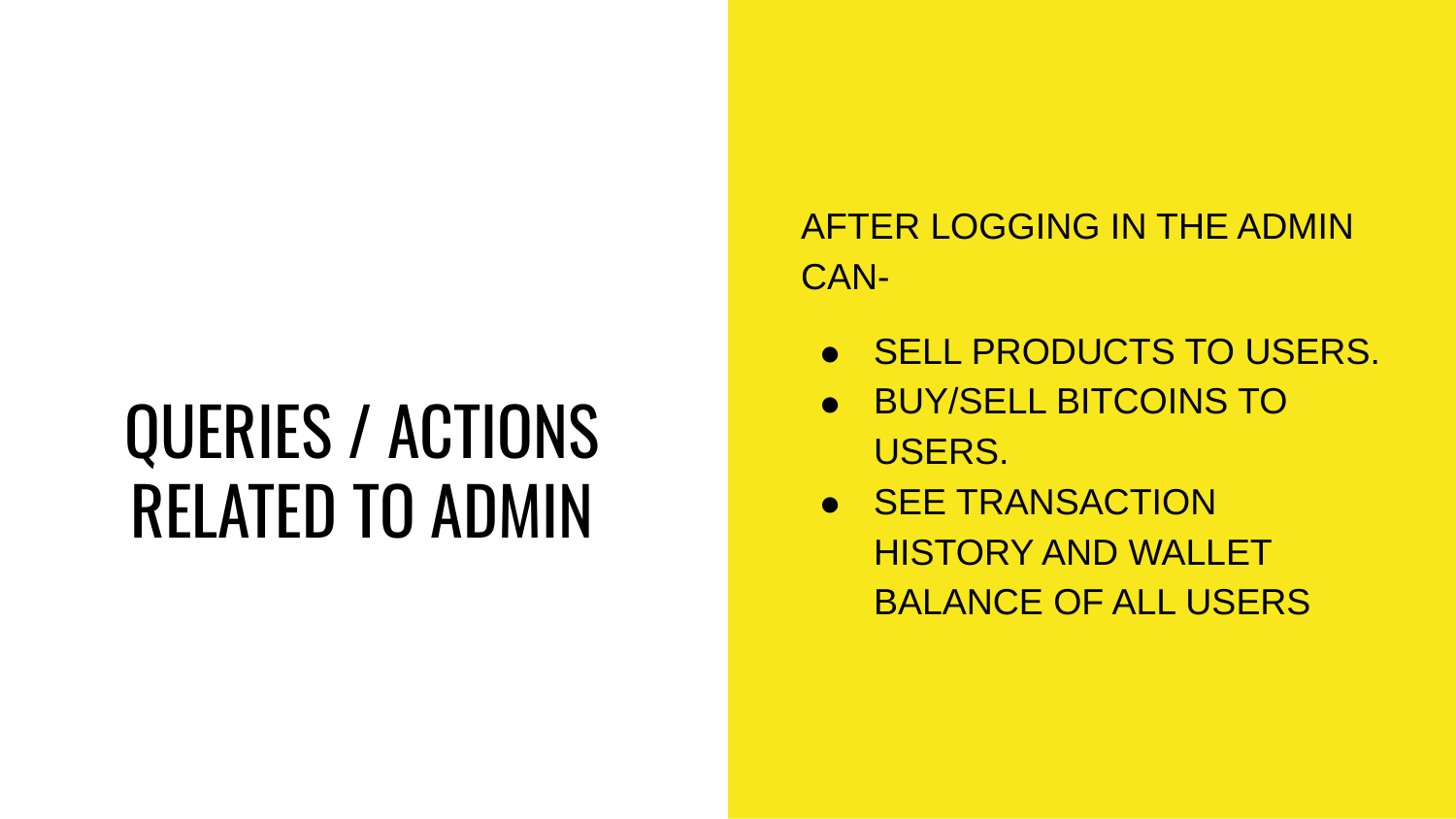

AFTER LOGGING IN THE ADMIN CAN-
SELL PRODUCTS TO USERS.
BUY/SELL BITCOINS TO USERS.
SEE TRANSACTION HISTORY AND WALLET BALANCE OF ALL USERS
# QUERIES / ACTIONS RELATED TO ADMIN